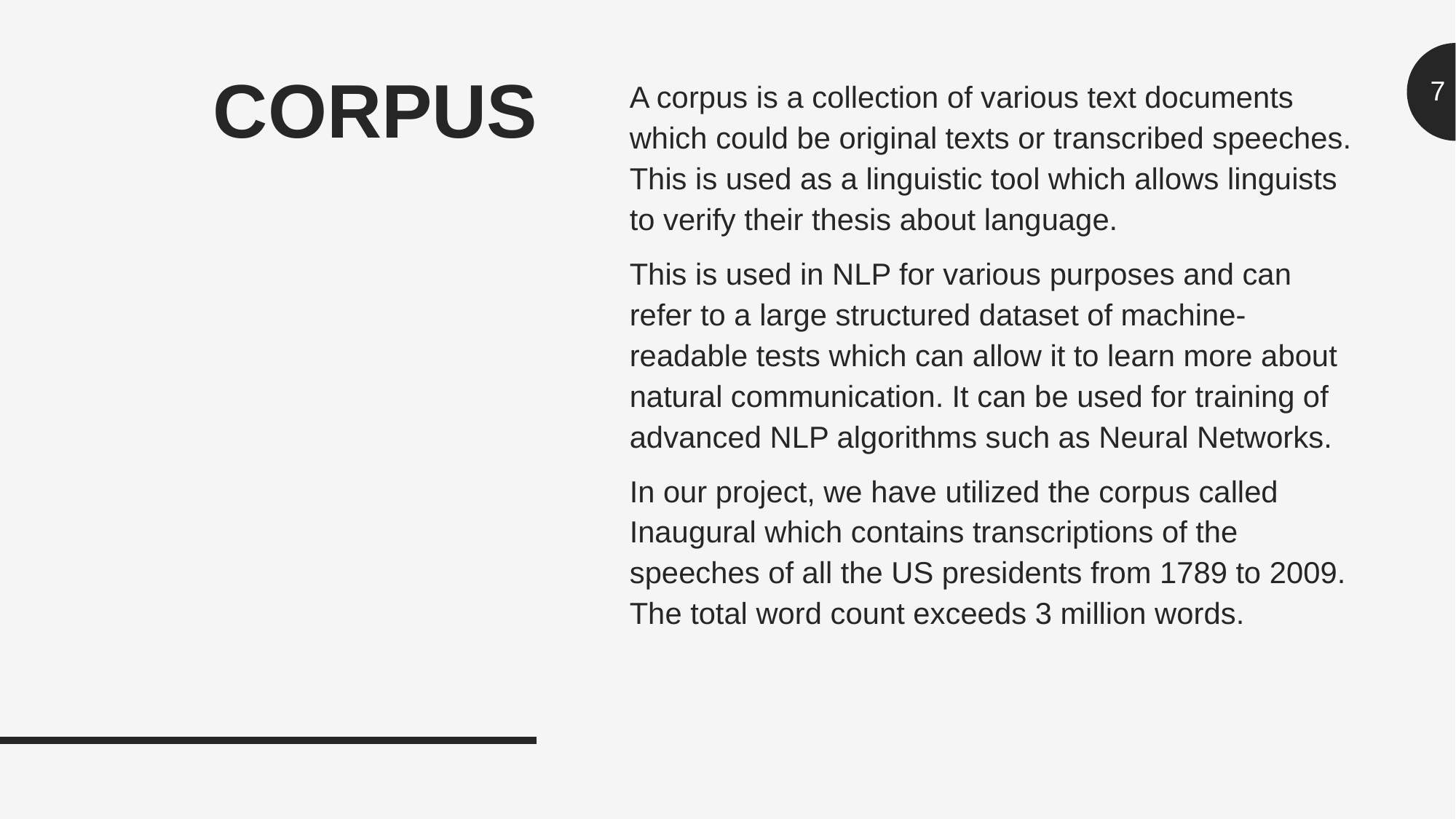

# CORPUS
A corpus is a collection of various text documents which could be original texts or transcribed speeches. This is used as a linguistic tool which allows linguists to verify their thesis about language.
This is used in NLP for various purposes and can refer to a large structured dataset of machine-readable tests which can allow it to learn more about natural communication. It can be used for training of advanced NLP algorithms such as Neural Networks.
In our project, we have utilized the corpus called Inaugural which contains transcriptions of the speeches of all the US presidents from 1789 to 2009. The total word count exceeds 3 million words.
7